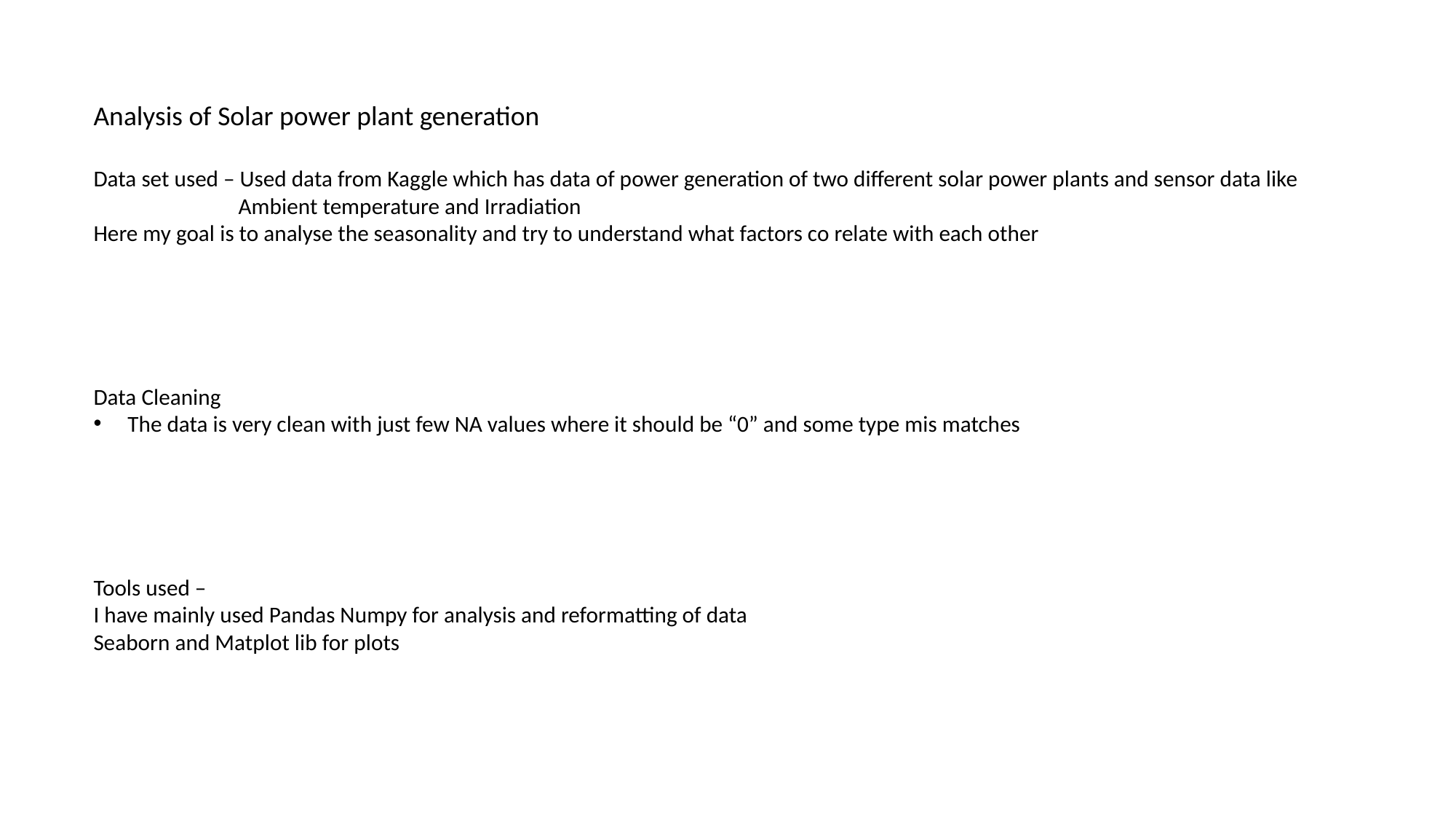

Analysis of Solar power plant generation

Data set used – Used data from Kaggle which has data of power generation of two different solar power plants and sensor data like
	       Ambient temperature and Irradiation
Here my goal is to analyse the seasonality and try to understand what factors co relate with each other

Data Cleaning
The data is very clean with just few NA values where it should be “0” and some type mis matches

Tools used –
I have mainly used Pandas Numpy for analysis and reformatting of data
Seaborn and Matplot lib for plots